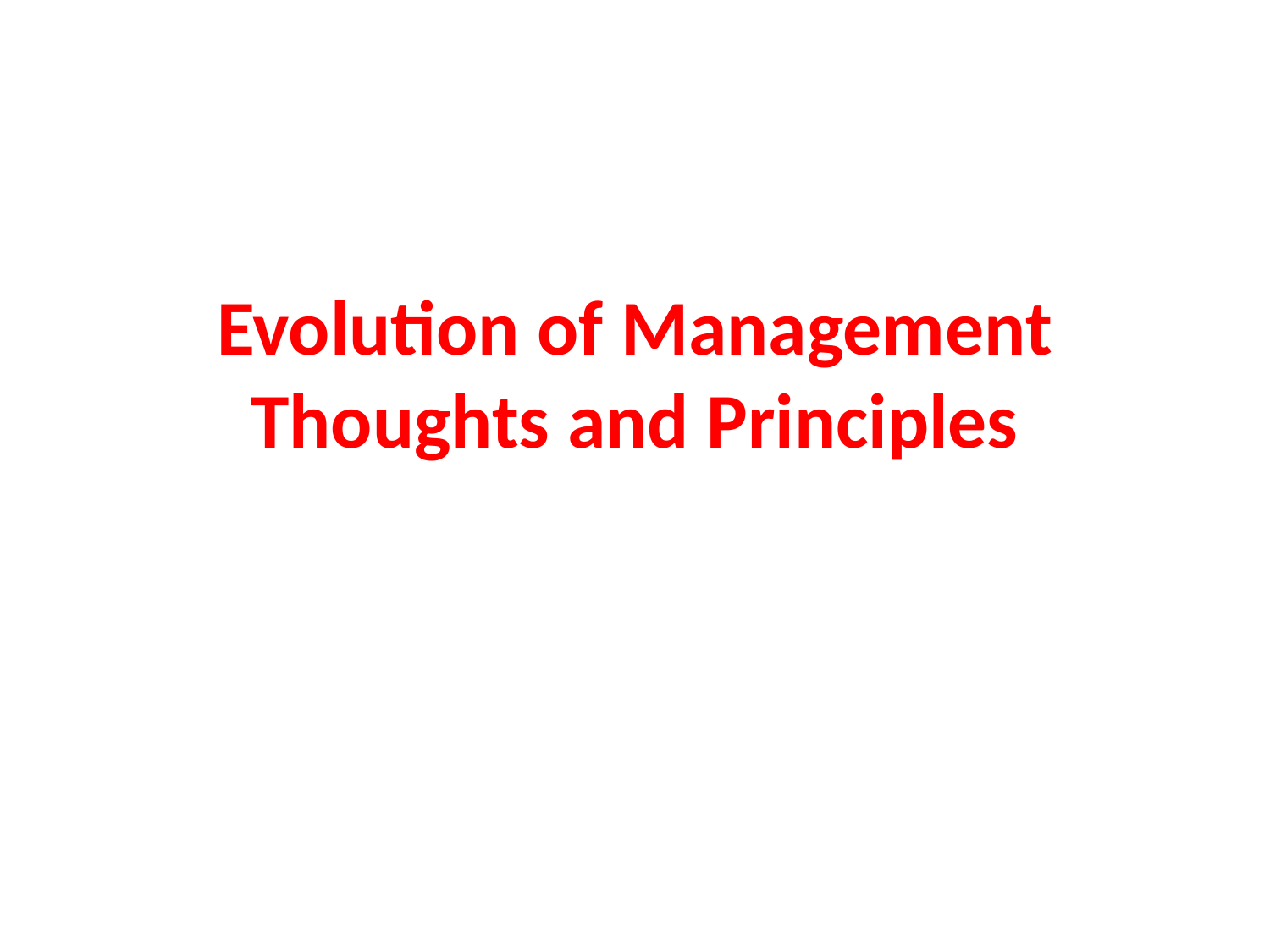

# Evolution of Management Thoughts and Principles